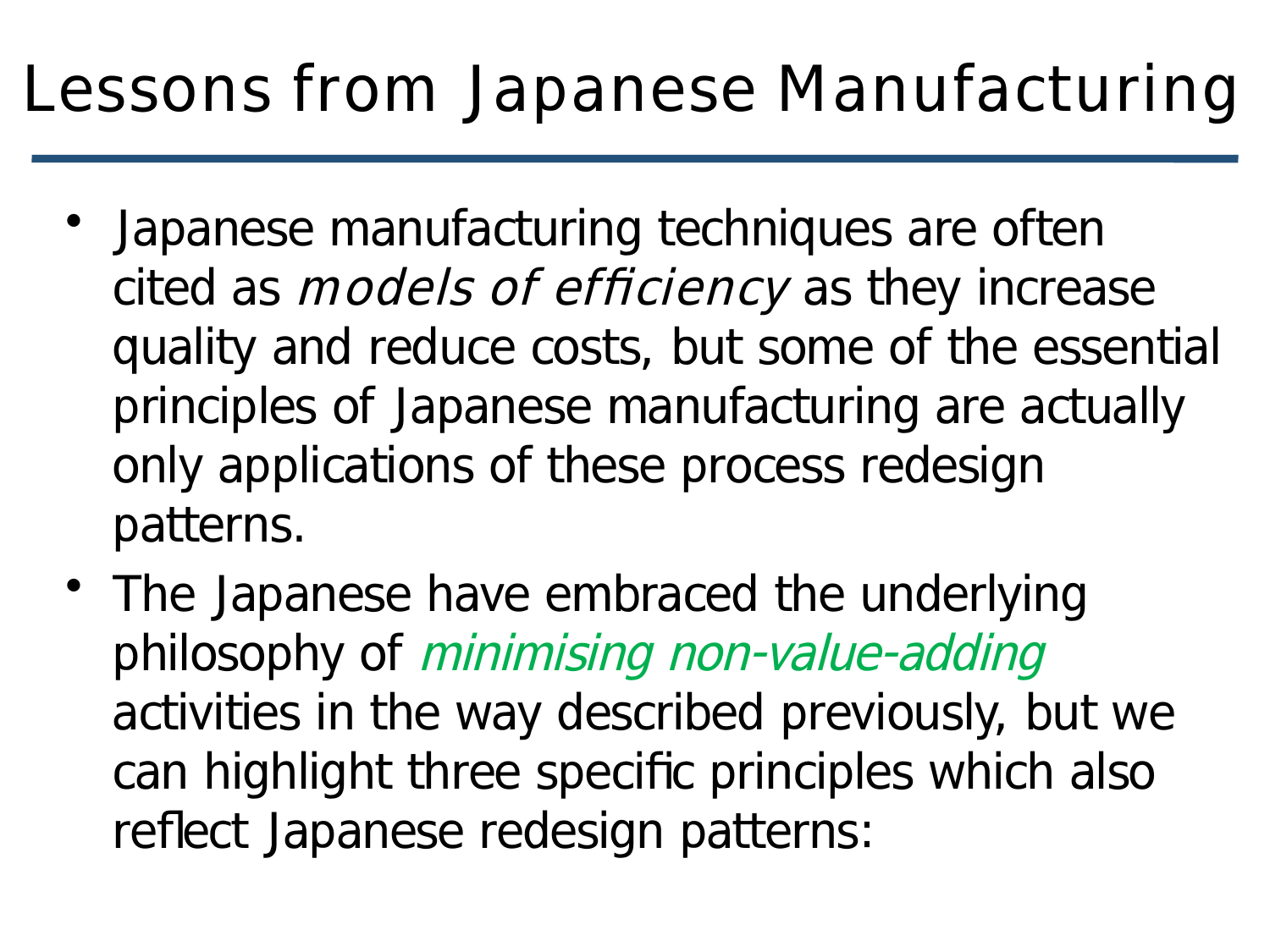

# Lessons from Japanese Manufacturing
Japanese manufacturing techniques are often cited as models of efficiency as they increase quality and reduce costs, but some of the essential principles of Japanese manufacturing are actually only applications of these process redesign patterns.
The Japanese have embraced the underlying philosophy of minimising non-value-adding activities in the way described previously, but we can highlight three specific principles which also reflect Japanese redesign patterns: